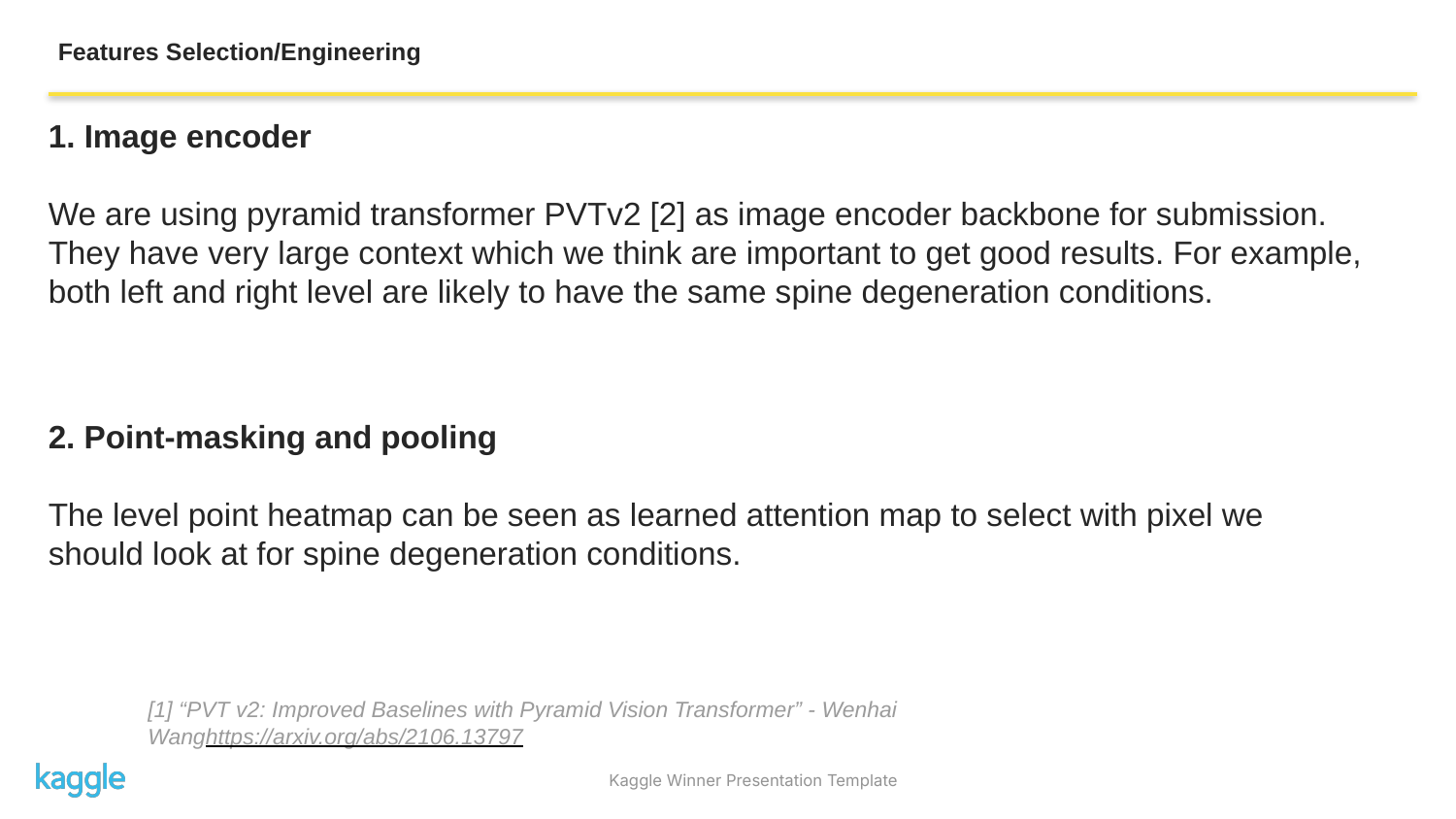

Features Selection/Engineering

1. Image encoder

We are using pyramid transformer PVTv2 [2] as image encoder backbone for submission. They have very large context which we think are important to get good results. For example, both left and right level are likely to have the same spine degeneration conditions.
2. Point-masking and poolingThe level point heatmap can be seen as learned attention map to select with pixel we should look at for spine degeneration conditions.
[1] “PVT v2: Improved Baselines with Pyramid Vision Transformer” - Wenhai Wanghttps://arxiv.org/abs/2106.13797
10